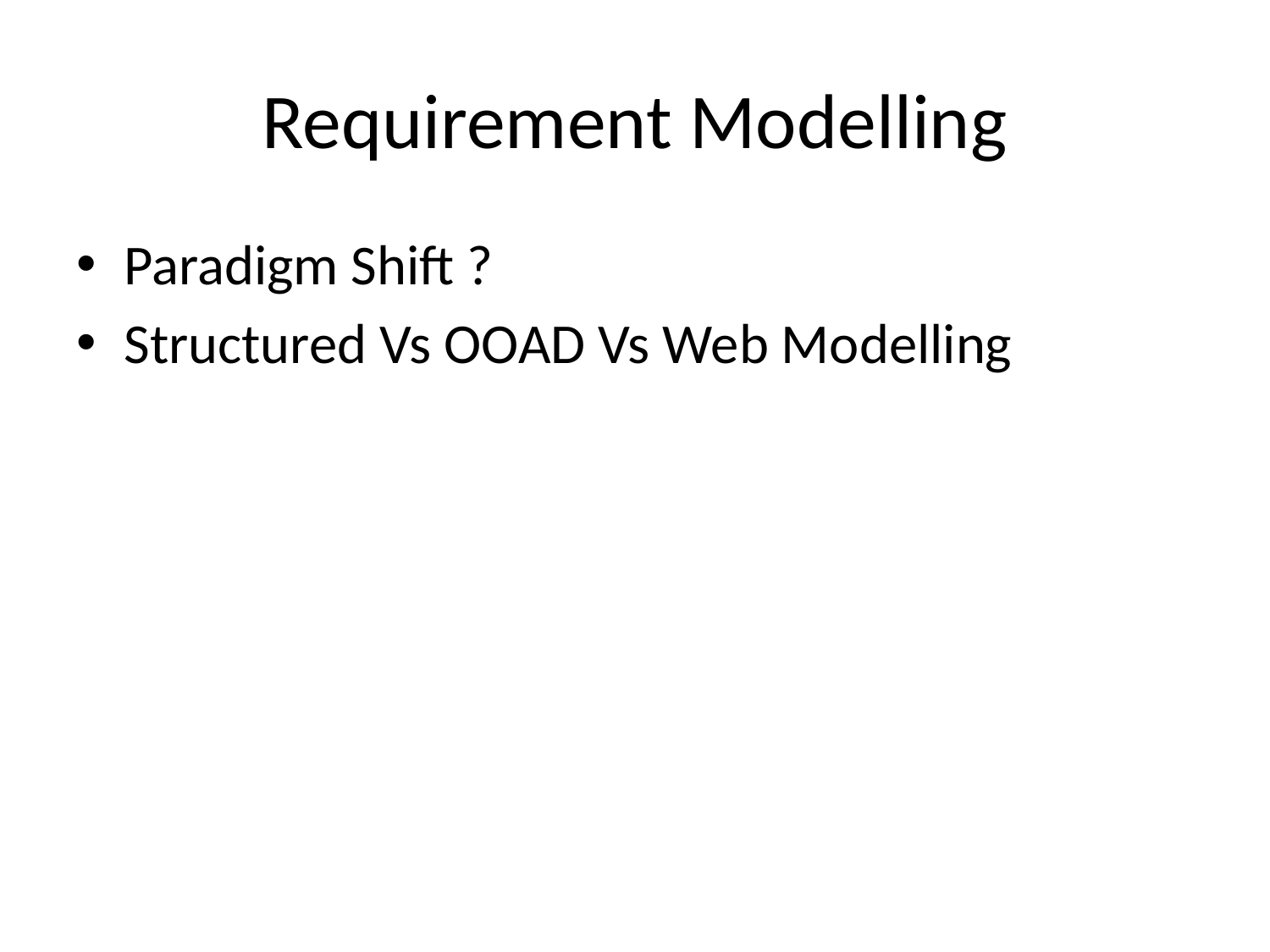

# Requirement Modelling
Paradigm Shift ?
Structured Vs OOAD Vs Web Modelling